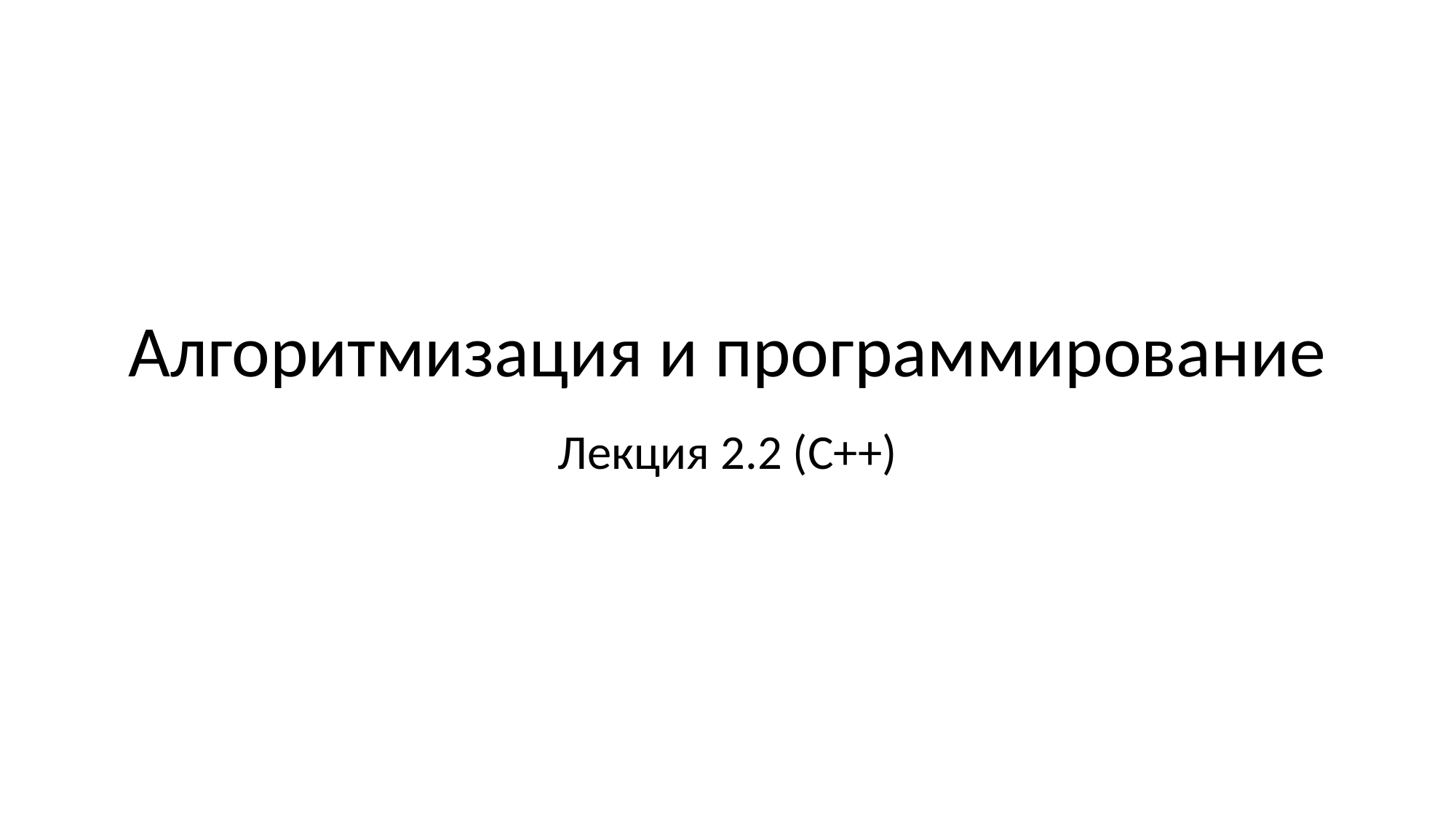

# Алгоритмизация и программирование
Лекция 2.2 (С++)